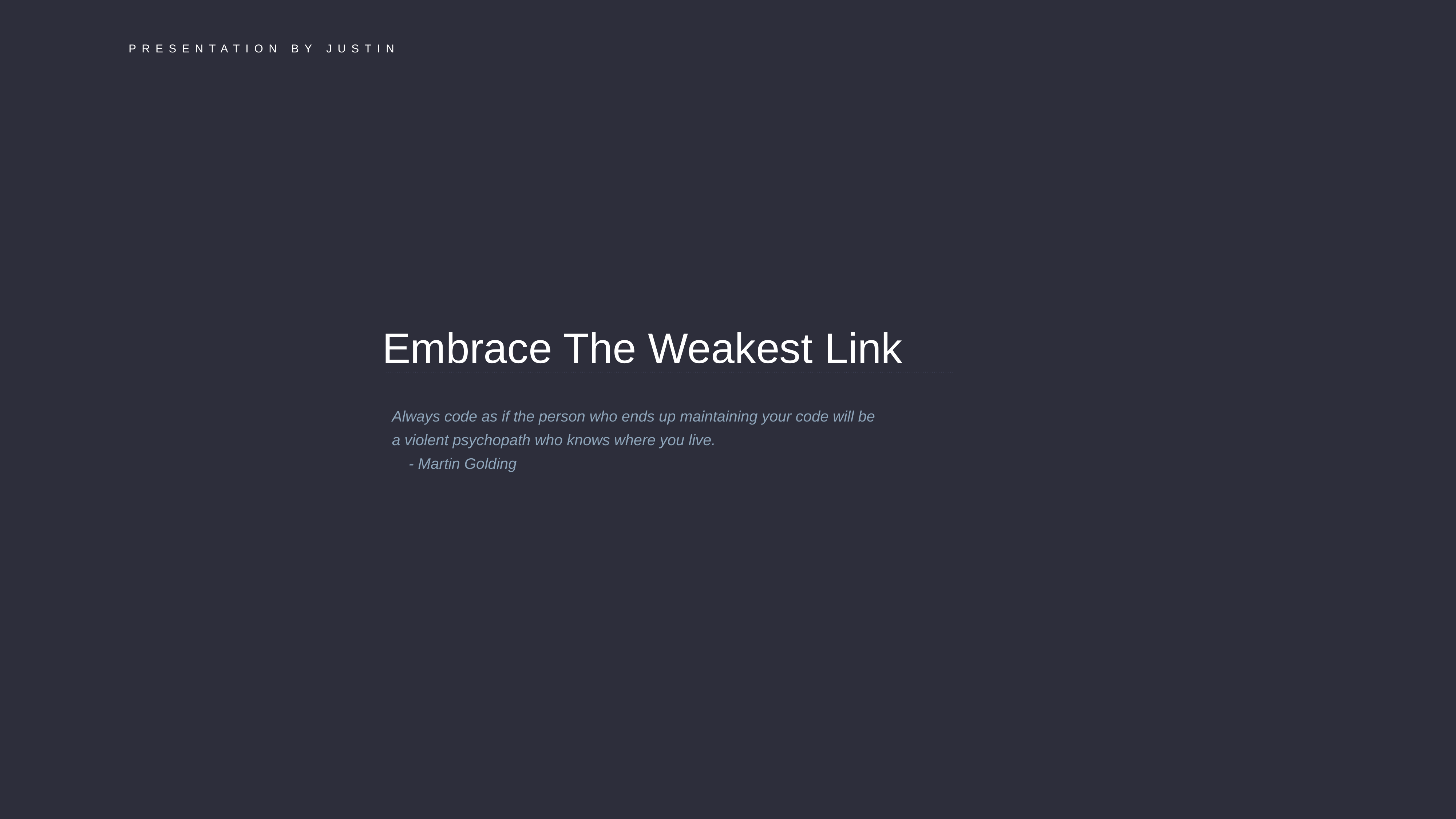

presentation by Justin
Embrace The Weakest Link

Always code as if the person who ends up maintaining your code will be
a violent psychopath who knows where you live.
    - Martin Golding